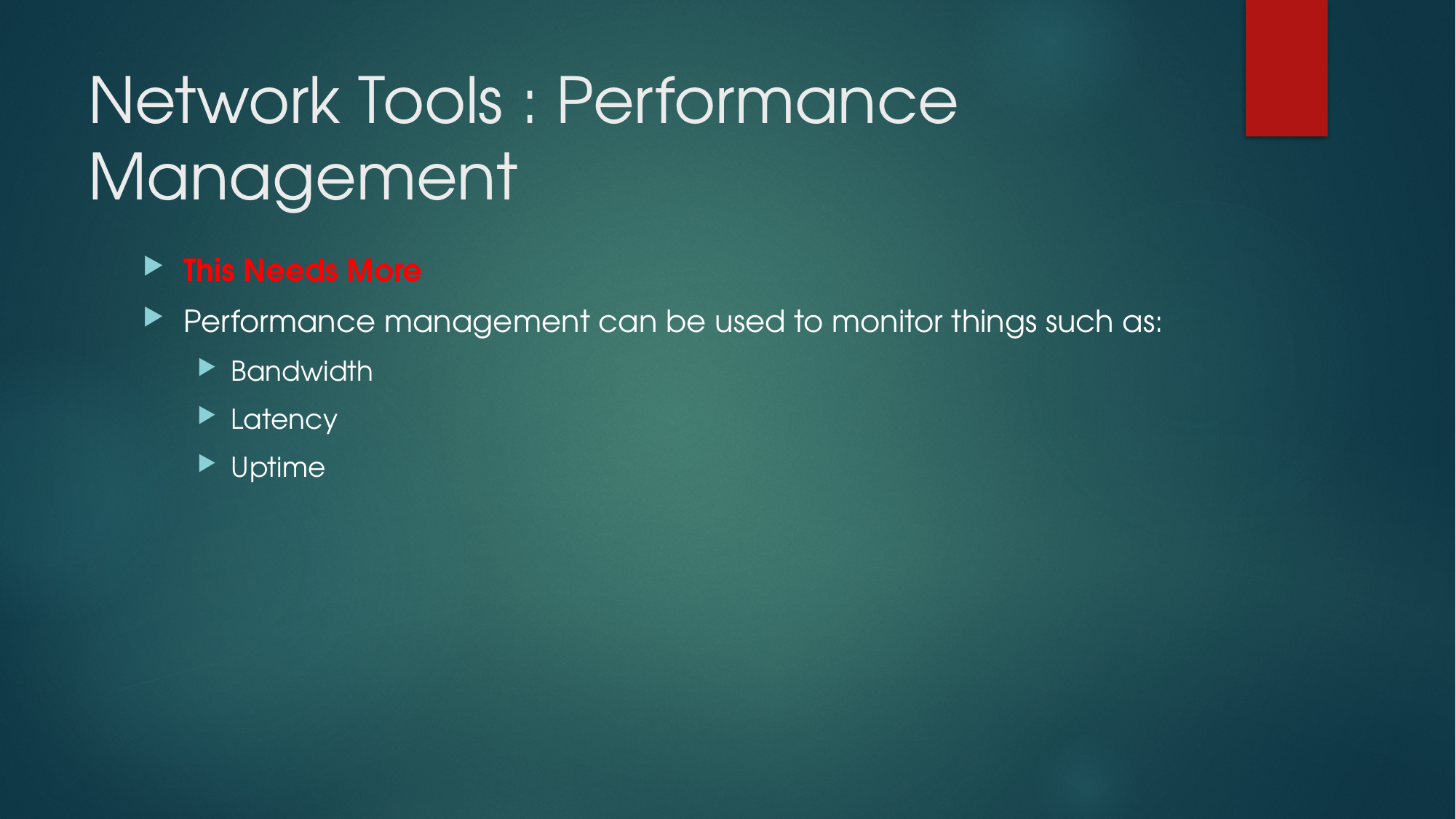

# Network Tools : Performance Management
This Needs More
Performance management can be used to monitor things such as:
Bandwidth
Latency
Uptime